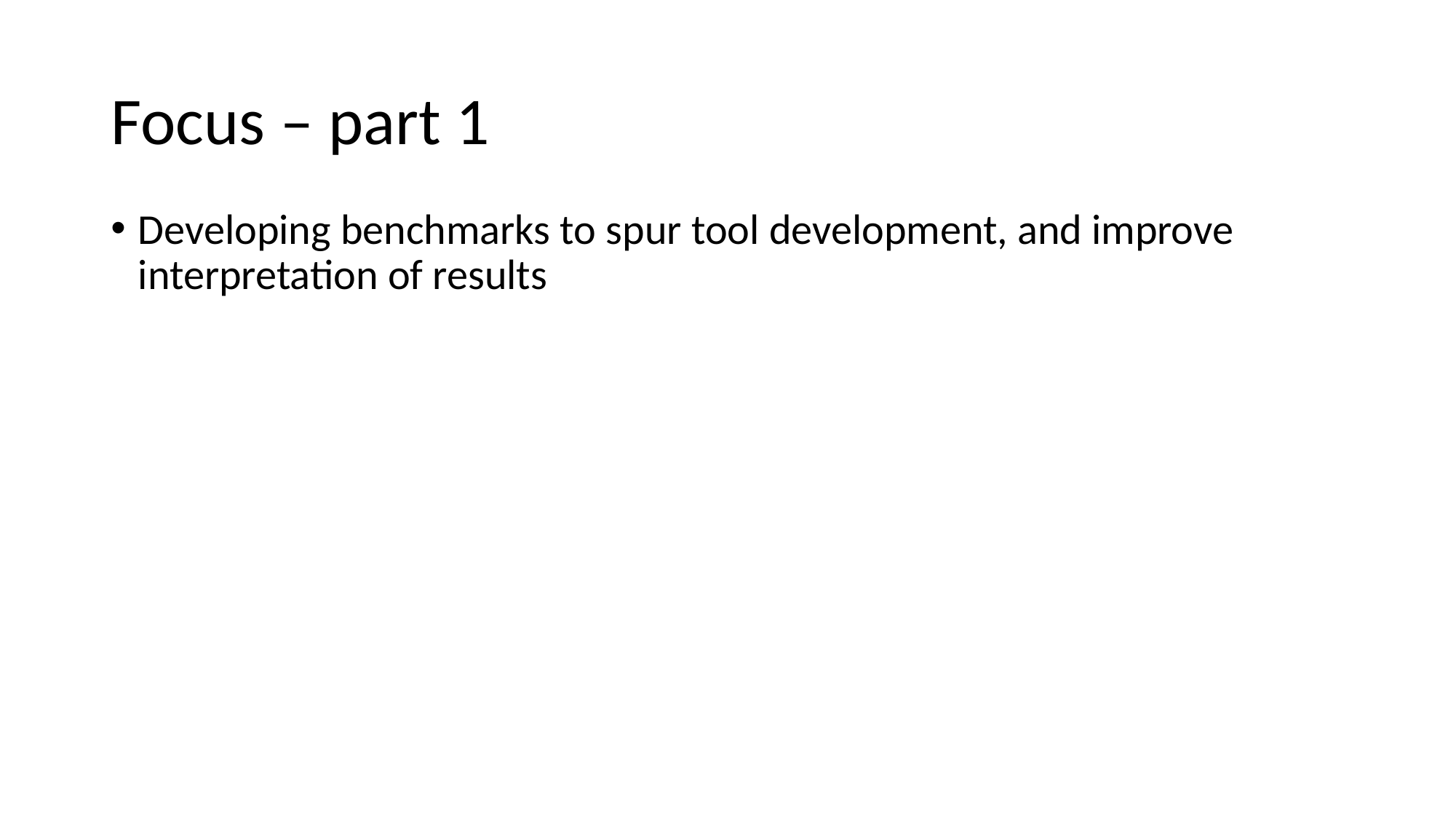

# Focus – part 1
Developing benchmarks to spur tool development, and improve interpretation of results